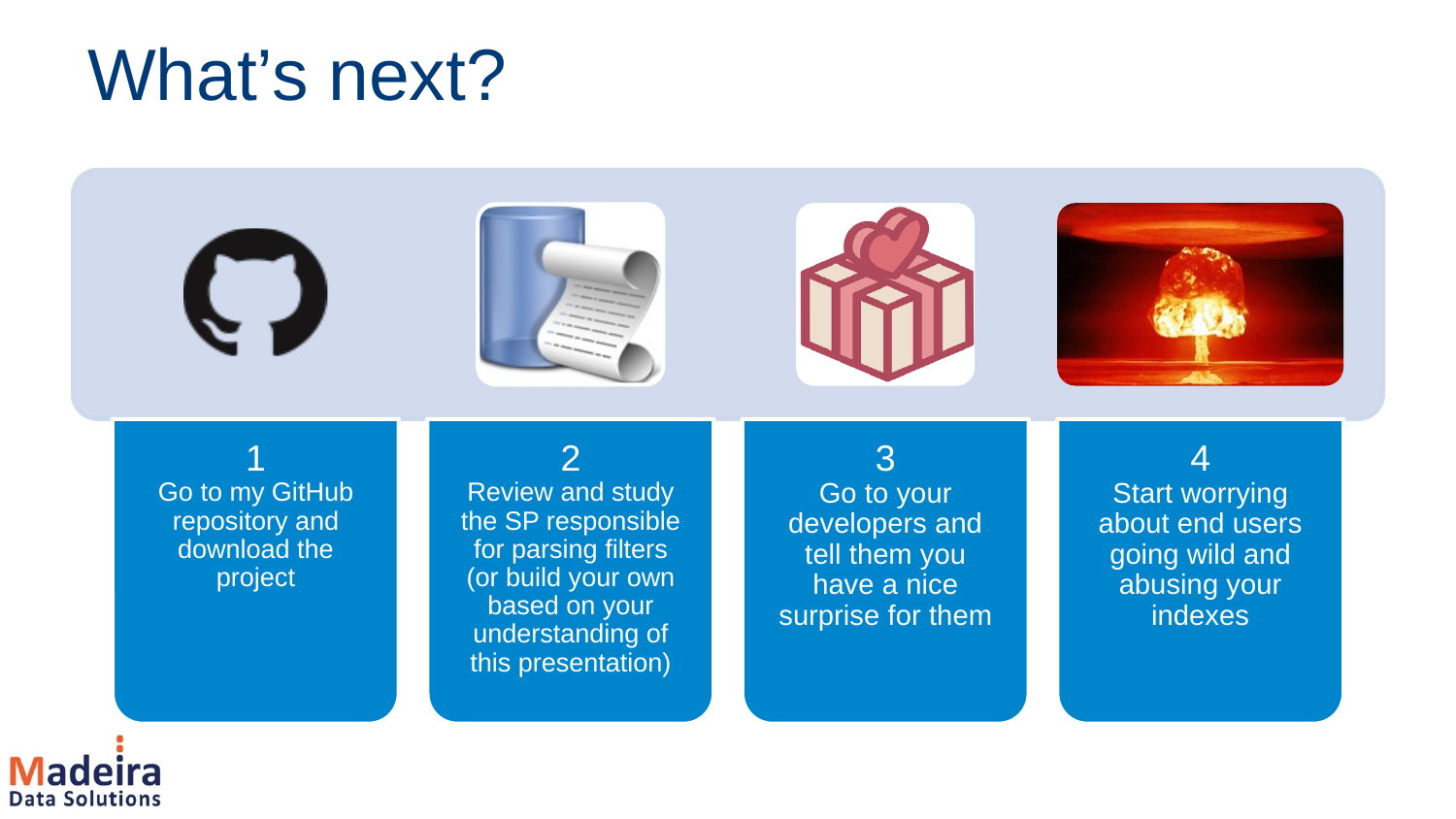

# What’s next?
1
Go to my GitHub repository and download the project
2
Review and study the SP responsible for parsing filters (or build your own based on your understanding of this presentation)
3
Go to your developers and tell them you have a nice surprise for them
4
Start worrying about end users going wild and abusing your indexes